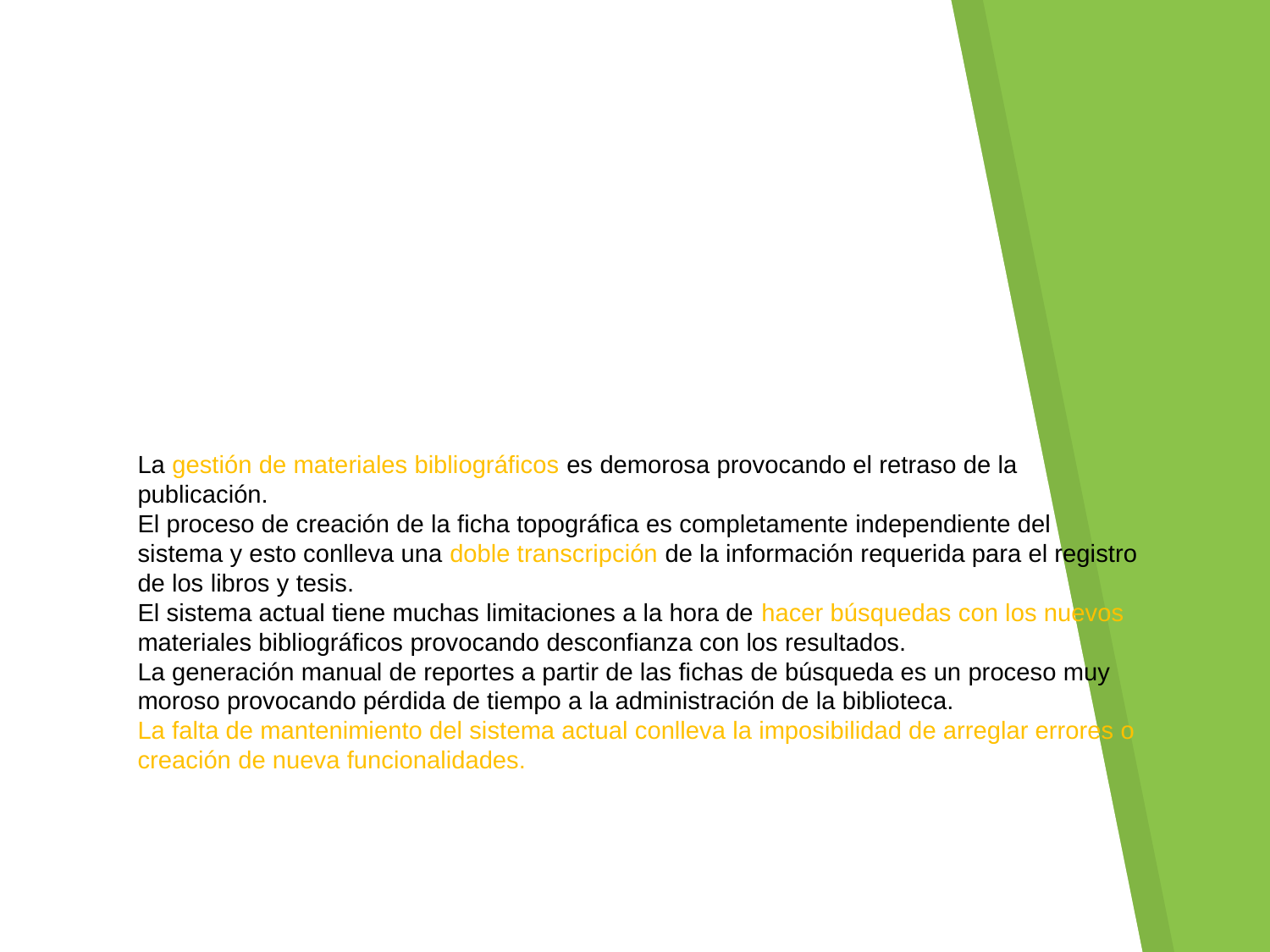

La gestión de materiales bibliográficos es demorosa provocando el retraso de la publicación.
El proceso de creación de la ficha topográfica es completamente independiente del sistema y esto conlleva una doble transcripción de la información requerida para el registro de los libros y tesis.
El sistema actual tiene muchas limitaciones a la hora de hacer búsquedas con los nuevos materiales bibliográficos provocando desconfianza con los resultados.
La generación manual de reportes a partir de las fichas de búsqueda es un proceso muy moroso provocando pérdida de tiempo a la administración de la biblioteca.
La falta de mantenimiento del sistema actual conlleva la imposibilidad de arreglar errores o creación de nueva funcionalidades.